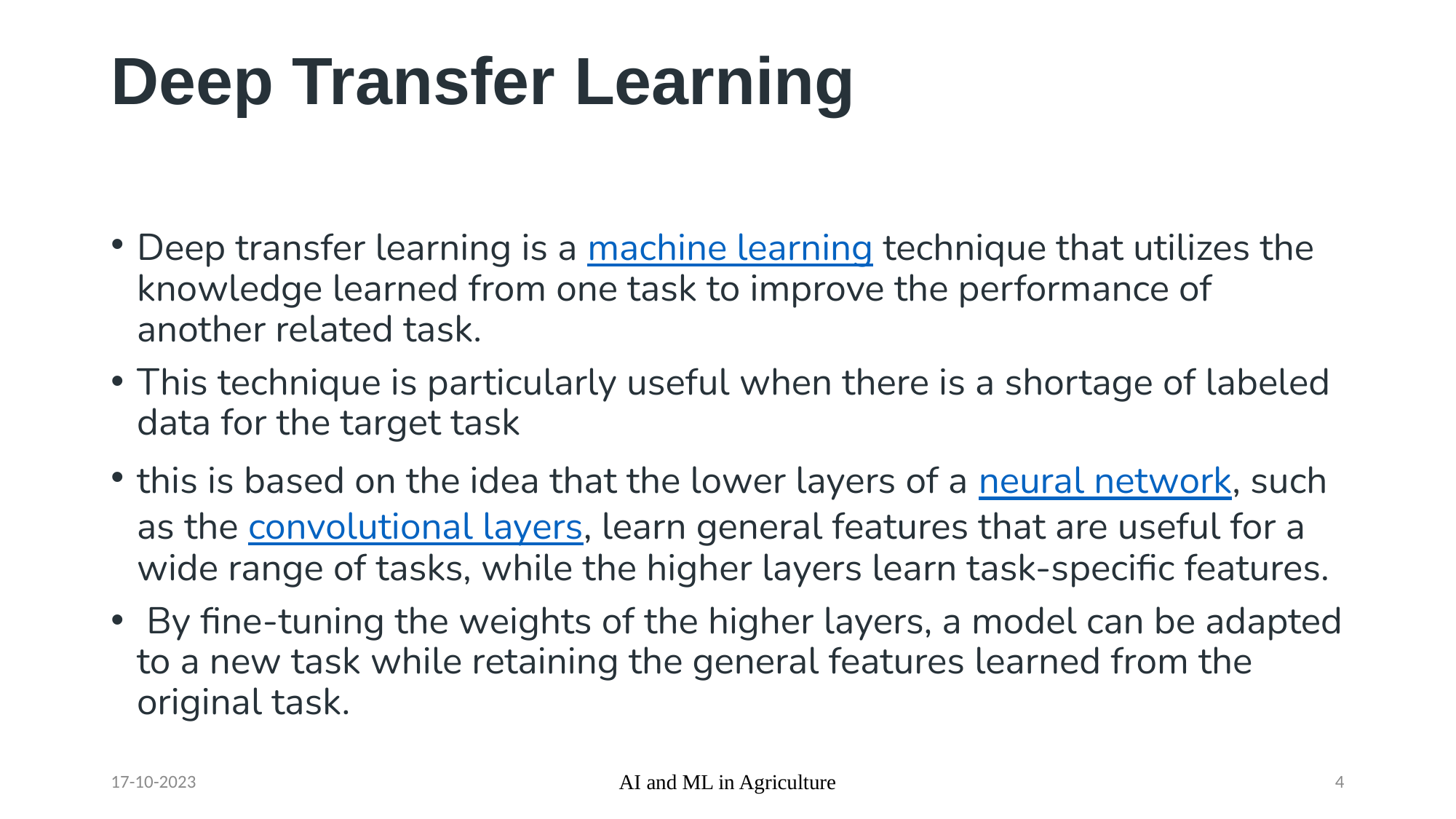

# Deep Transfer Learning
Deep transfer learning is a machine learning technique that utilizes the knowledge learned from one task to improve the performance of another related task.
This technique is particularly useful when there is a shortage of labeled data for the target task
this is based on the idea that the lower layers of a neural network, such as the convolutional layers, learn general features that are useful for a wide range of tasks, while the higher layers learn task-specific features.
 By fine-tuning the weights of the higher layers, a model can be adapted to a new task while retaining the general features learned from the original task.
17-10-2023
AI and ML in Agriculture
4